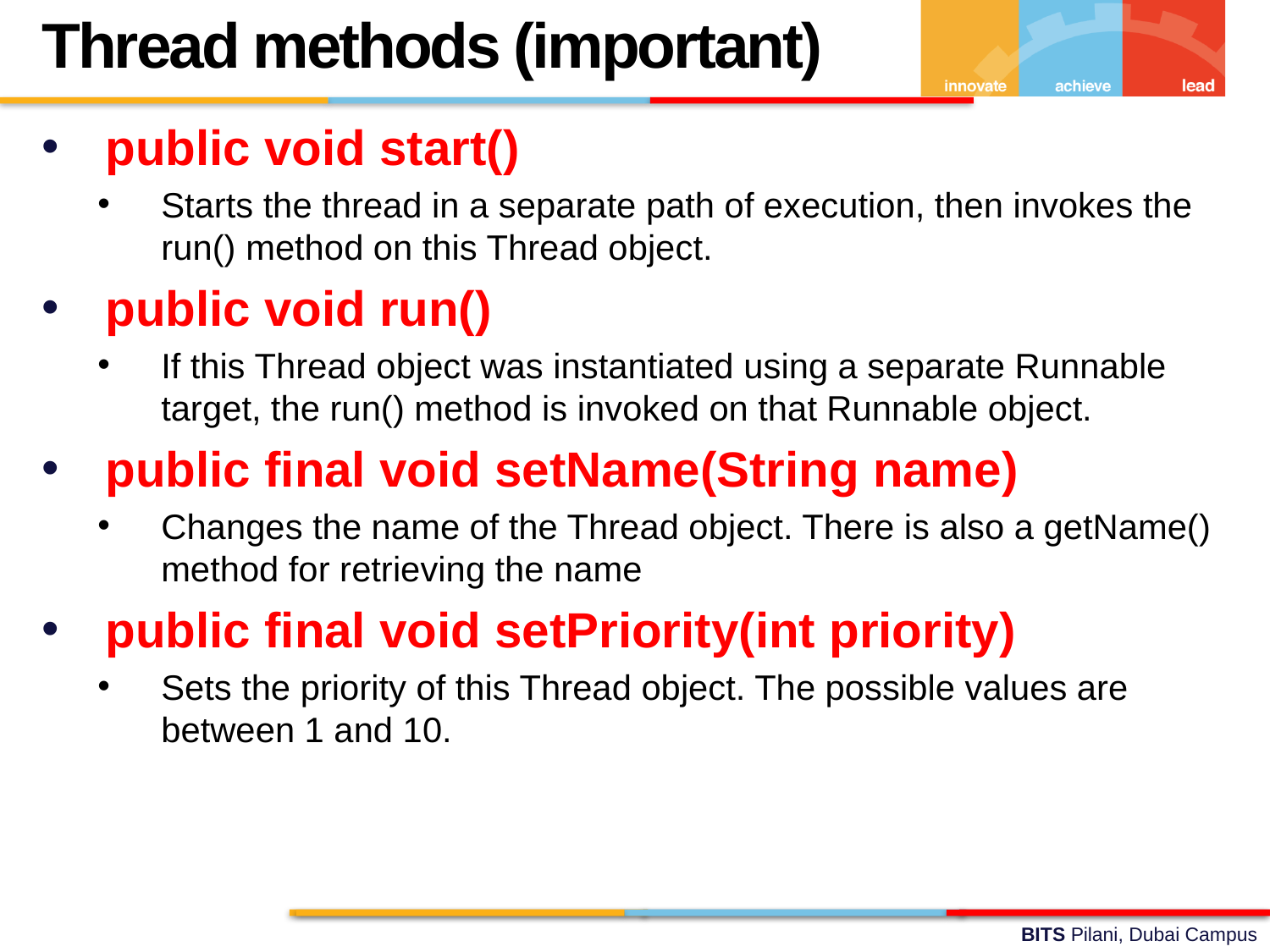

Thread methods (important)
public void start()
Starts the thread in a separate path of execution, then invokes the run() method on this Thread object.
public void run()
If this Thread object was instantiated using a separate Runnable target, the run() method is invoked on that Runnable object.
public final void setName(String name)
Changes the name of the Thread object. There is also a getName() method for retrieving the name
public final void setPriority(int priority)
Sets the priority of this Thread object. The possible values are between 1 and 10.